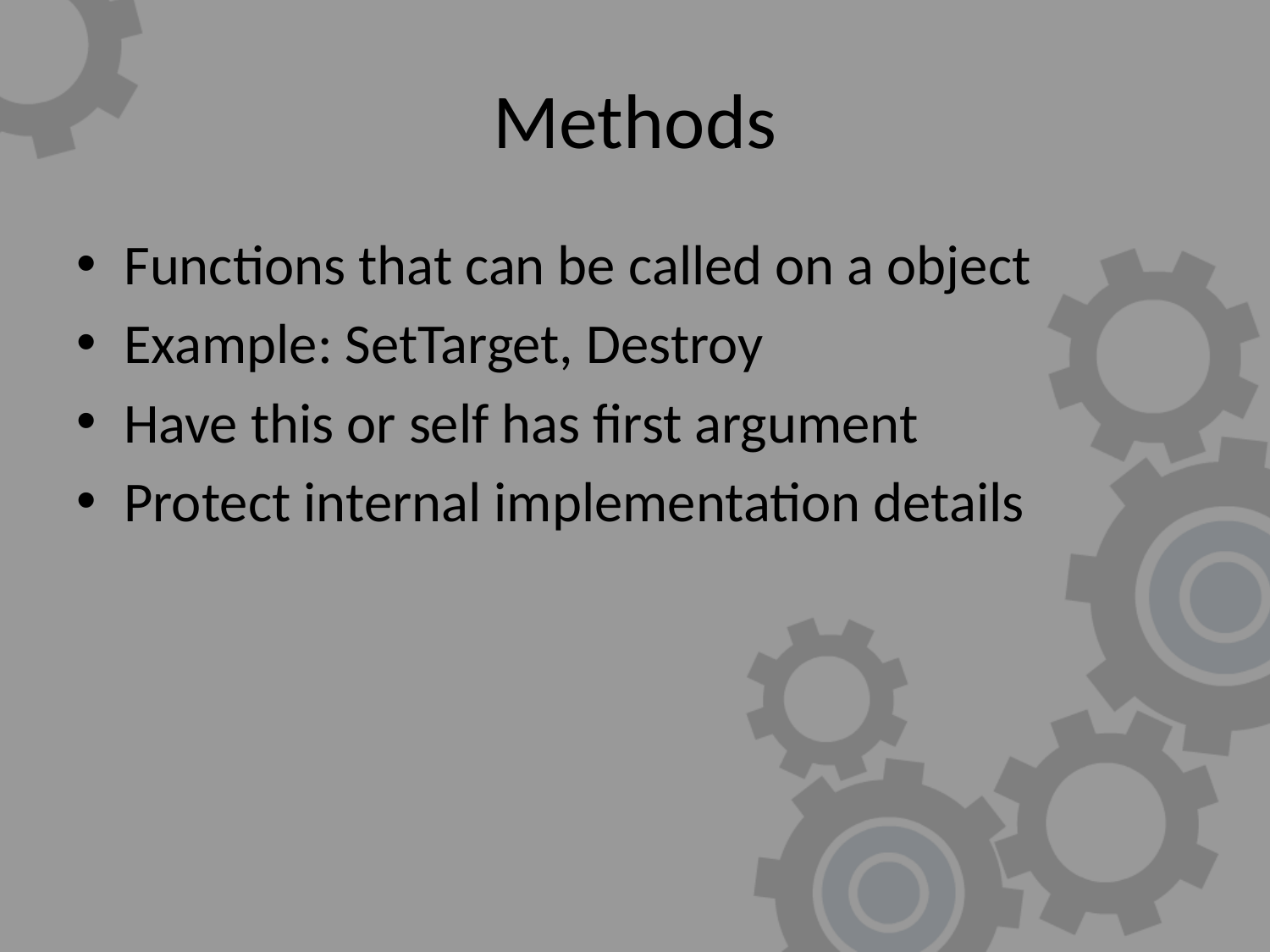

# Methods
Functions that can be called on a object
Example: SetTarget, Destroy
Have this or self has first argument
Protect internal implementation details